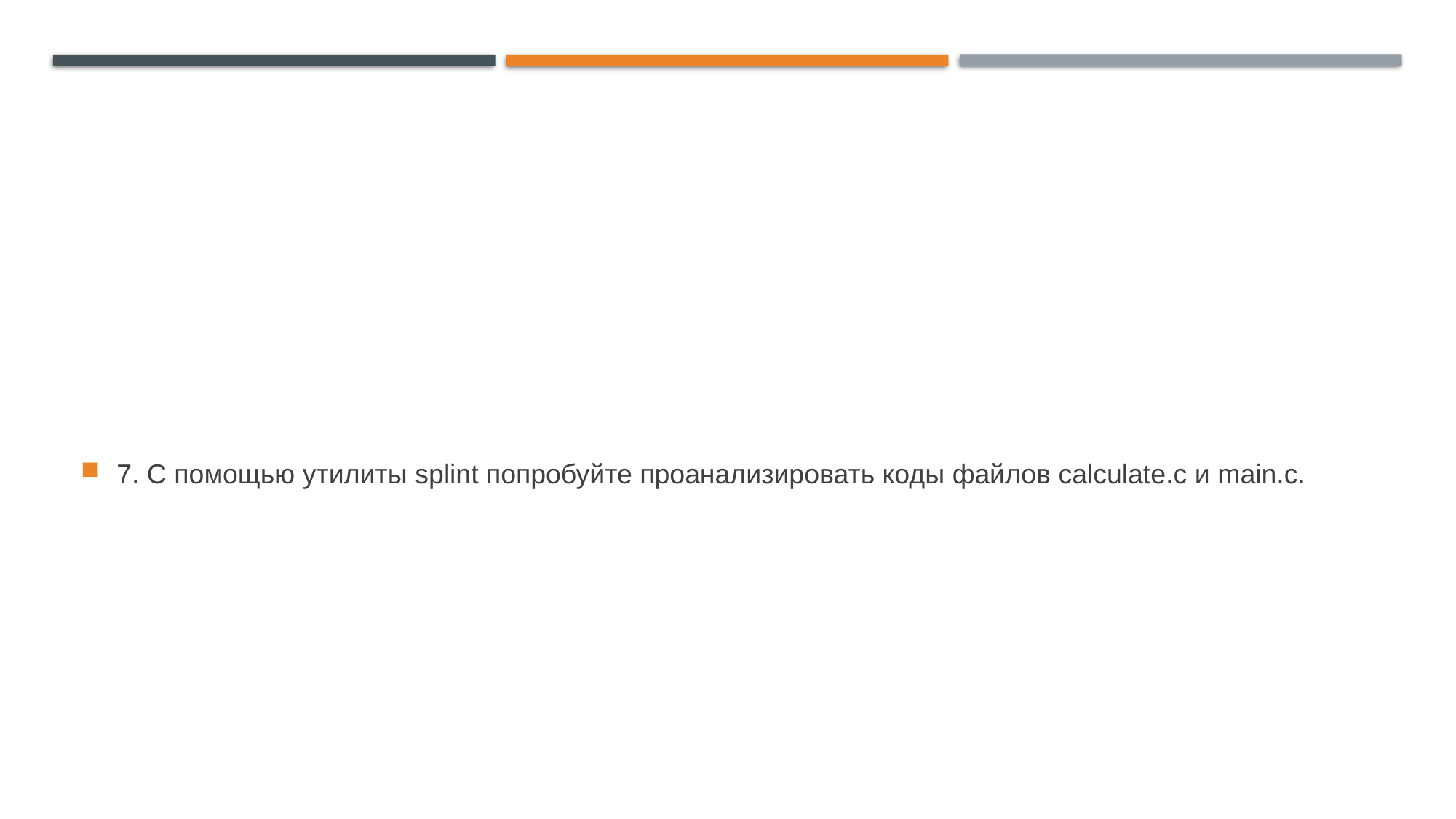

#
7. С помощью утилиты splint попробуйте проанализировать коды файлов calculate.c и main.c.